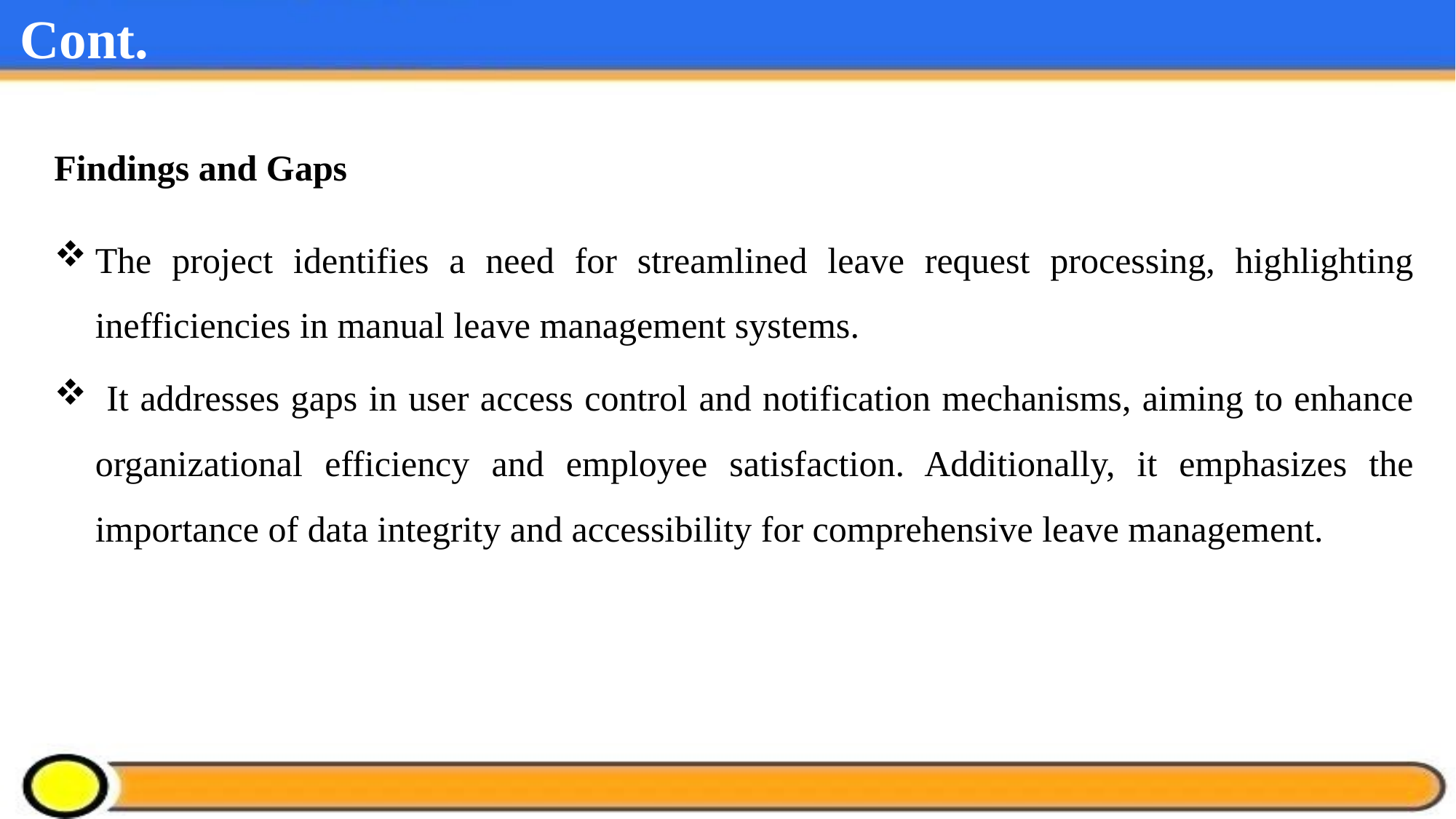

# Cont.
Findings and Gaps
The project identifies a need for streamlined leave request processing, highlighting inefficiencies in manual leave management systems.
 It addresses gaps in user access control and notification mechanisms, aiming to enhance organizational efficiency and employee satisfaction. Additionally, it emphasizes the importance of data integrity and accessibility for comprehensive leave management.